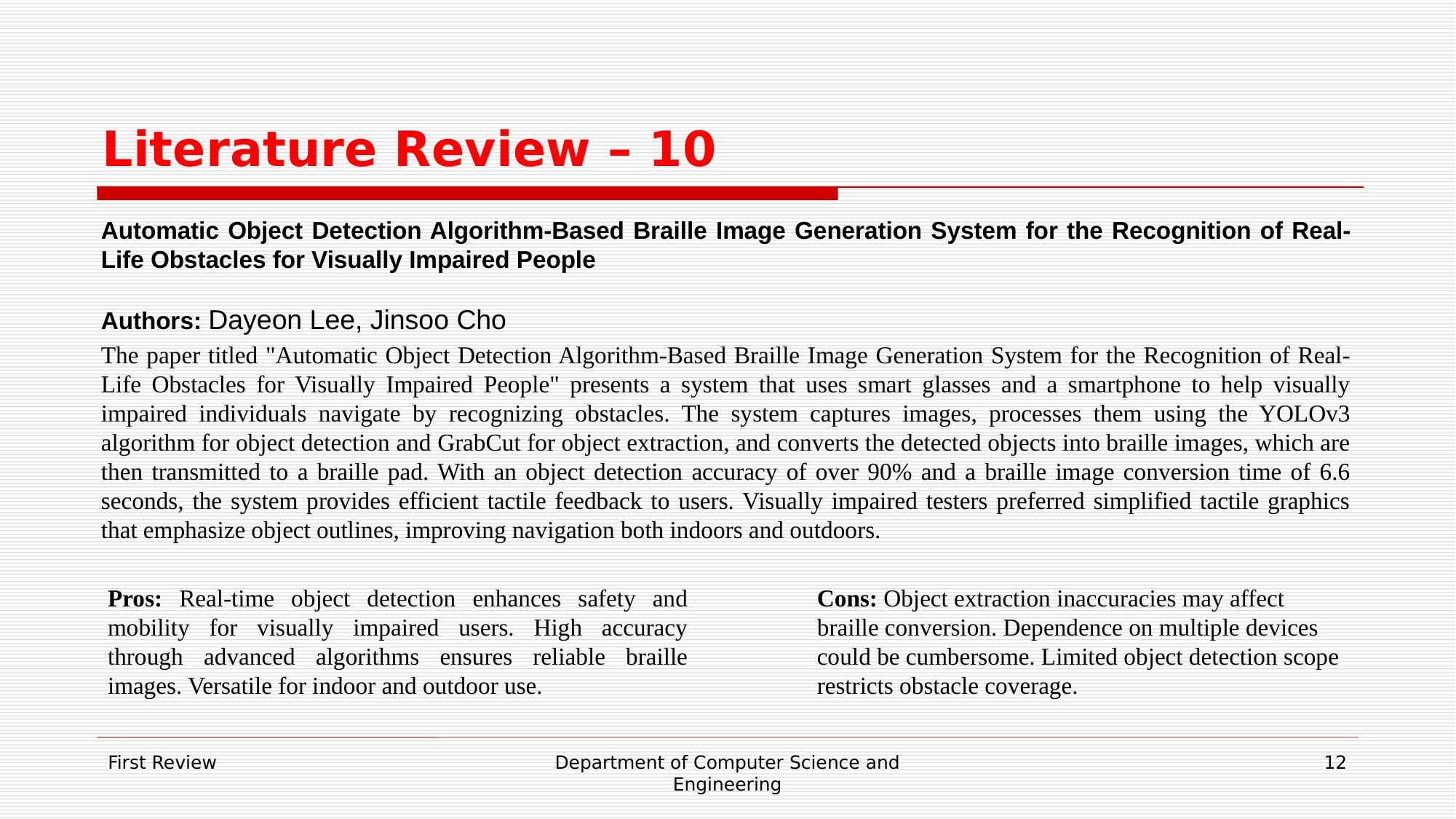

# Literature Review – 10
Automatic Object Detection Algorithm-Based Braille Image Generation System for the Recognition of Real-Life Obstacles for Visually Impaired People

Authors: Dayeon Lee, Jinsoo Cho
The paper titled "Automatic Object Detection Algorithm-Based Braille Image Generation System for the Recognition of Real-Life Obstacles for Visually Impaired People" presents a system that uses smart glasses and a smartphone to help visually impaired individuals navigate by recognizing obstacles. The system captures images, processes them using the YOLOv3 algorithm for object detection and GrabCut for object extraction, and converts the detected objects into braille images, which are then transmitted to a braille pad. With an object detection accuracy of over 90% and a braille image conversion time of 6.6 seconds, the system provides efficient tactile feedback to users. Visually impaired testers preferred simplified tactile graphics that emphasize object outlines, improving navigation both indoors and outdoors.

Pros: Real-time object detection enhances safety and mobility for visually impaired users. High accuracy through advanced algorithms ensures reliable braille images. Versatile for indoor and outdoor use.
Cons: Object extraction inaccuracies may affect braille conversion. Dependence on multiple devices could be cumbersome. Limited object detection scope restricts obstacle coverage.
First Review
Department of Computer Science and Engineering
12